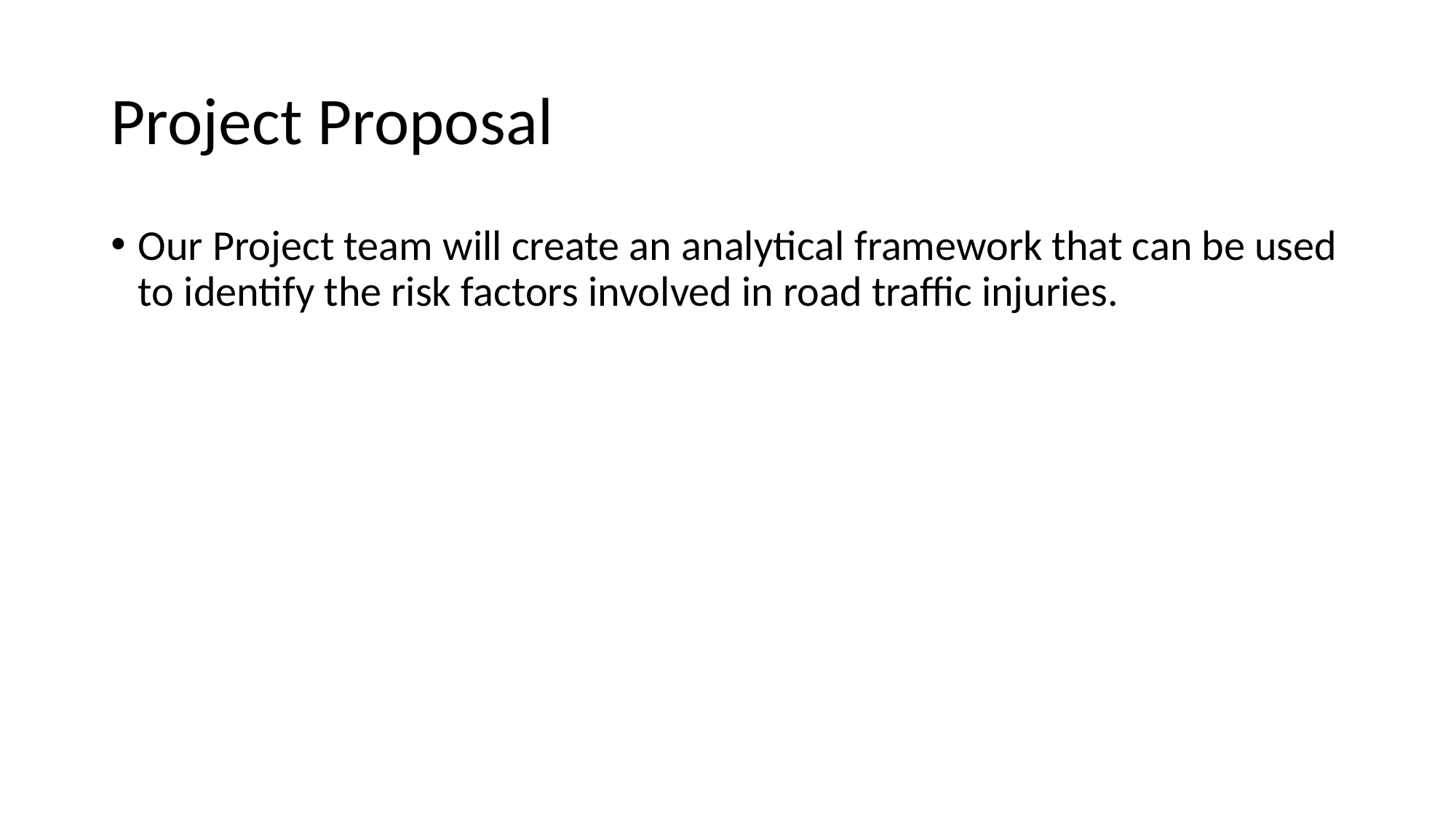

# Project Proposal
Our Project team will create an analytical framework that can be used to identify the risk factors involved in road traffic injuries.